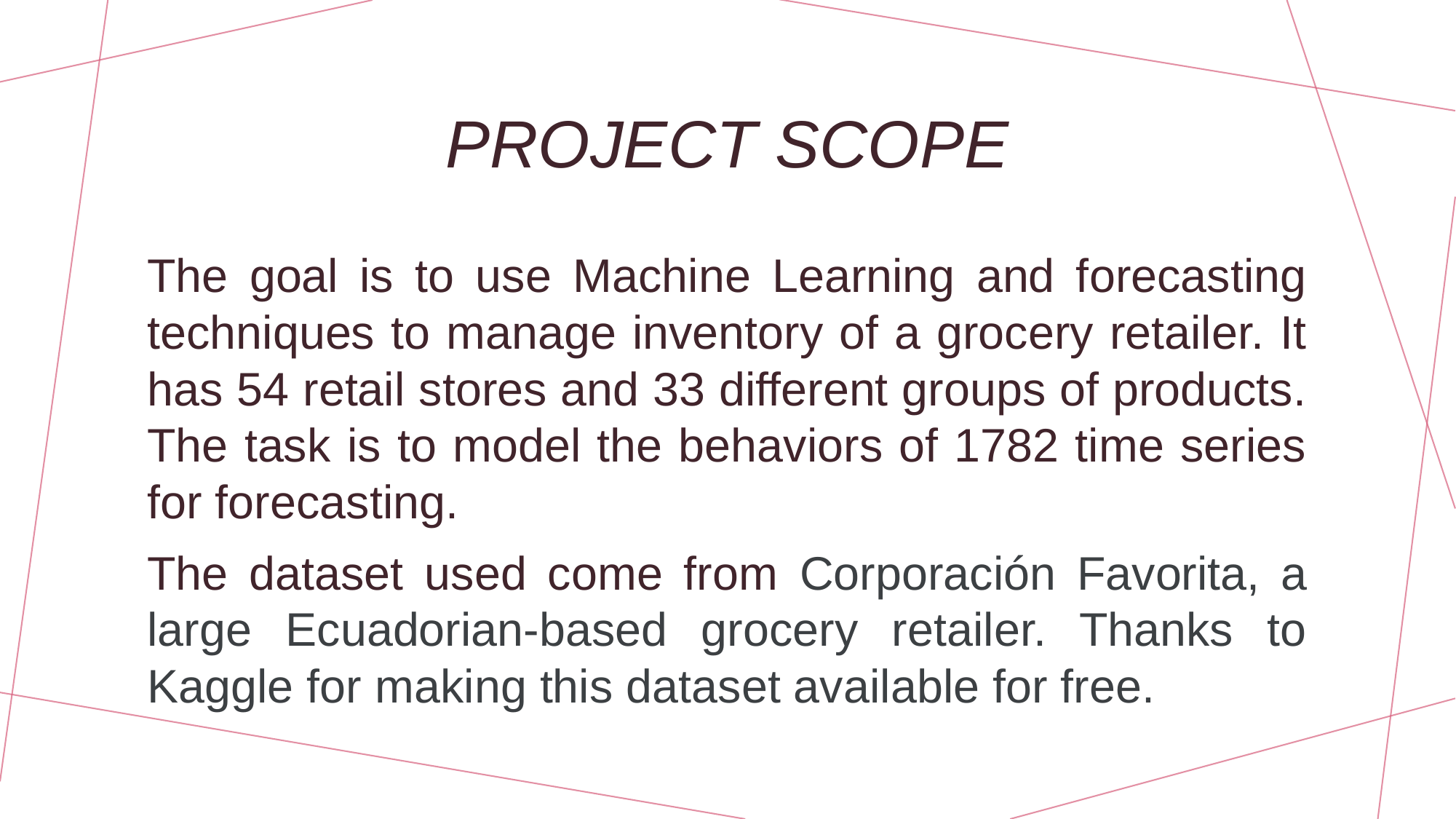

# Project scope
The goal is to use Machine Learning and forecasting techniques to manage inventory of a grocery retailer. It has 54 retail stores and 33 different groups of products. The task is to model the behaviors of 1782 time series for forecasting.
The dataset used come from Corporación Favorita, a large Ecuadorian-based grocery retailer. Thanks to Kaggle for making this dataset available for free.